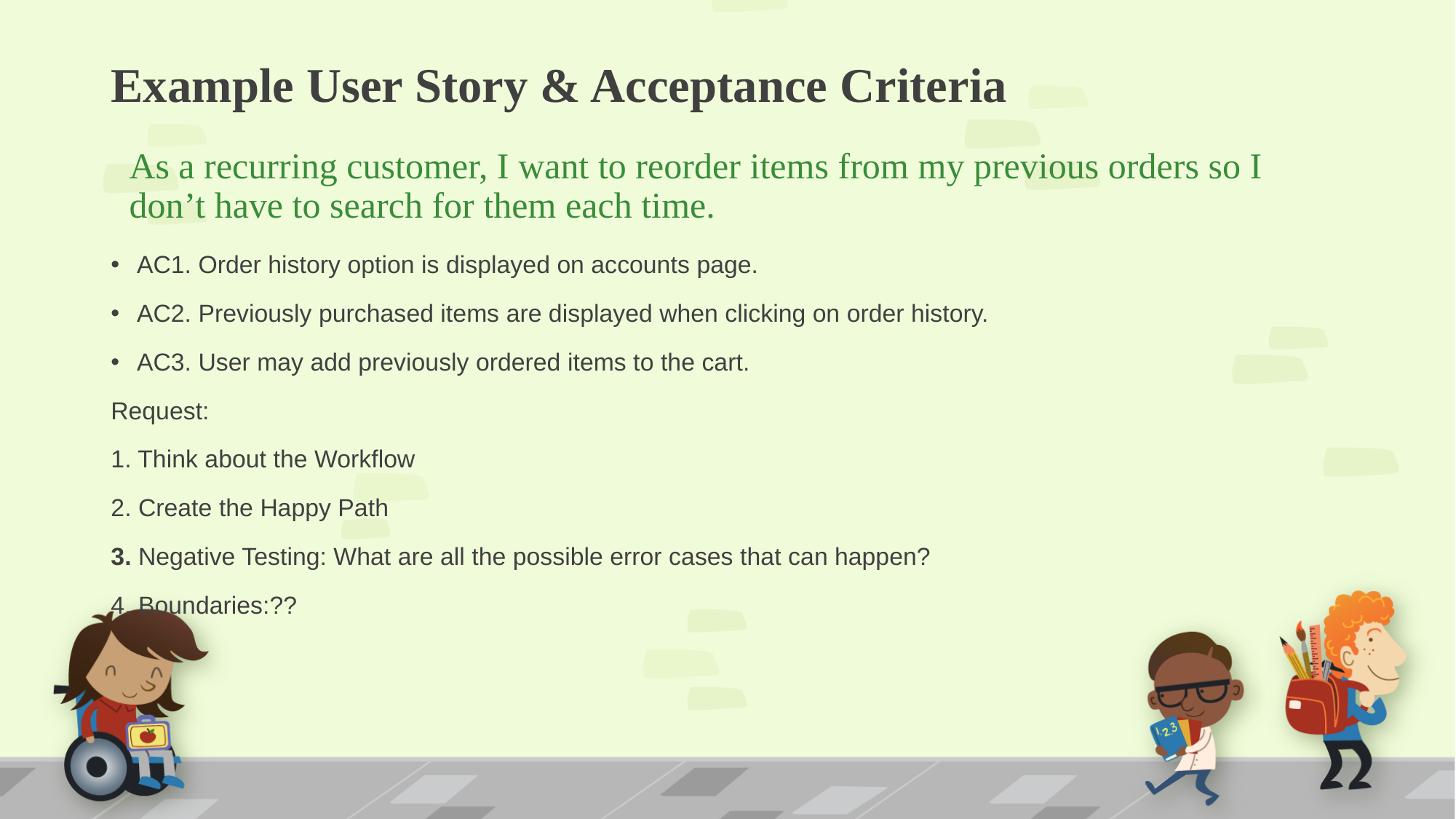

# Example User Story & Acceptance Criteria
As a recurring customer, I want to reorder items from my previous orders so I don’t have to search for them each time.
AC1. Order history option is displayed on accounts page.
AC2. Previously purchased items are displayed when clicking on order history.
AC3. User may add previously ordered items to the cart.
Request:
1. Think about the Workflow
2. Create the Happy Path
3. Negative Testing: What are all the possible error cases that can happen?
4. Boundaries:??